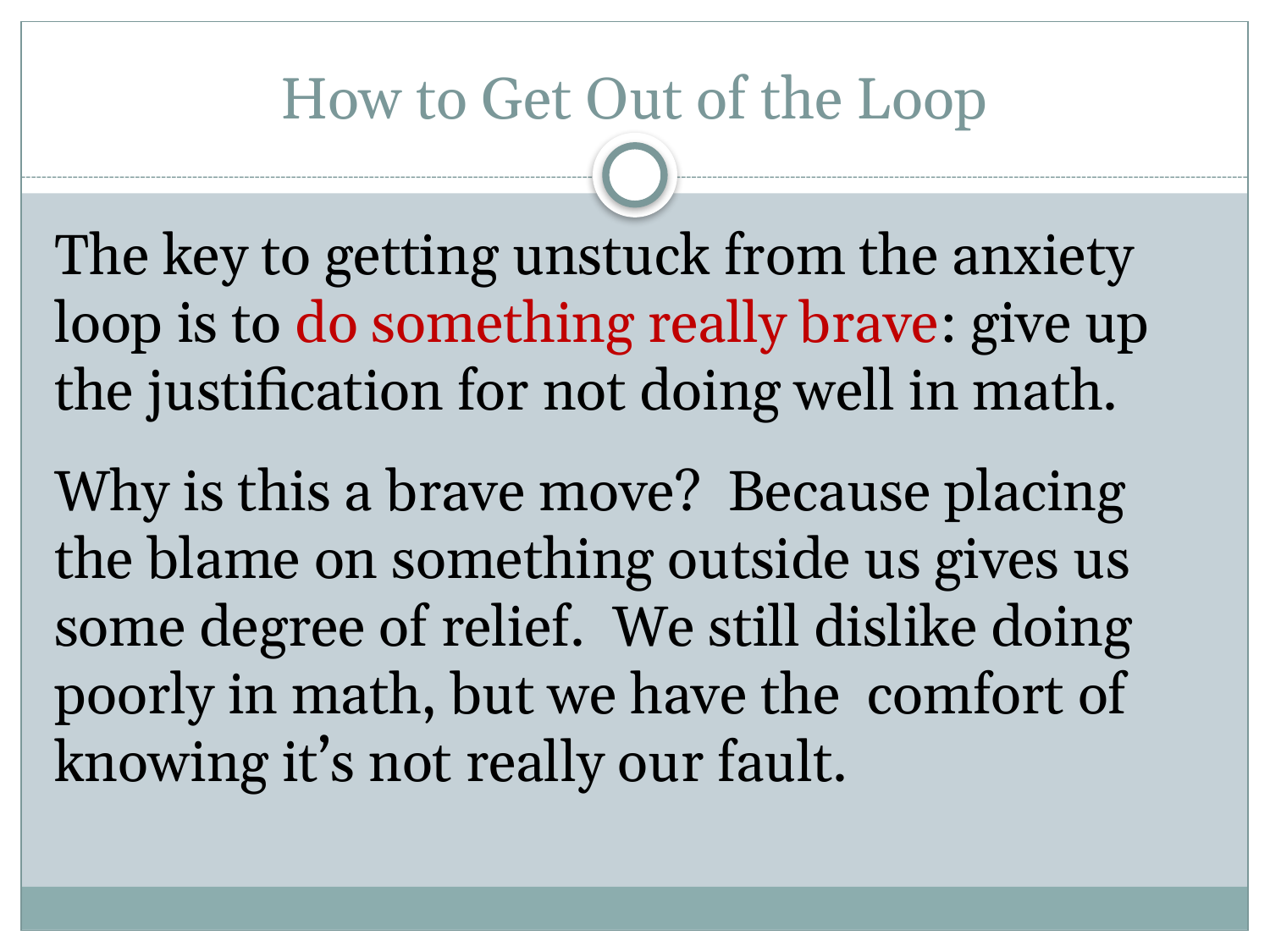

# How to Get Out of the Loop
The key to getting unstuck from the anxiety loop is to do something really brave: give up the justification for not doing well in math.
Why is this a brave move?  Because placing the blame on something outside us gives us some degree of relief.  We still dislike doing poorly in math, but we have the  comfort of knowing it’s not really our fault.